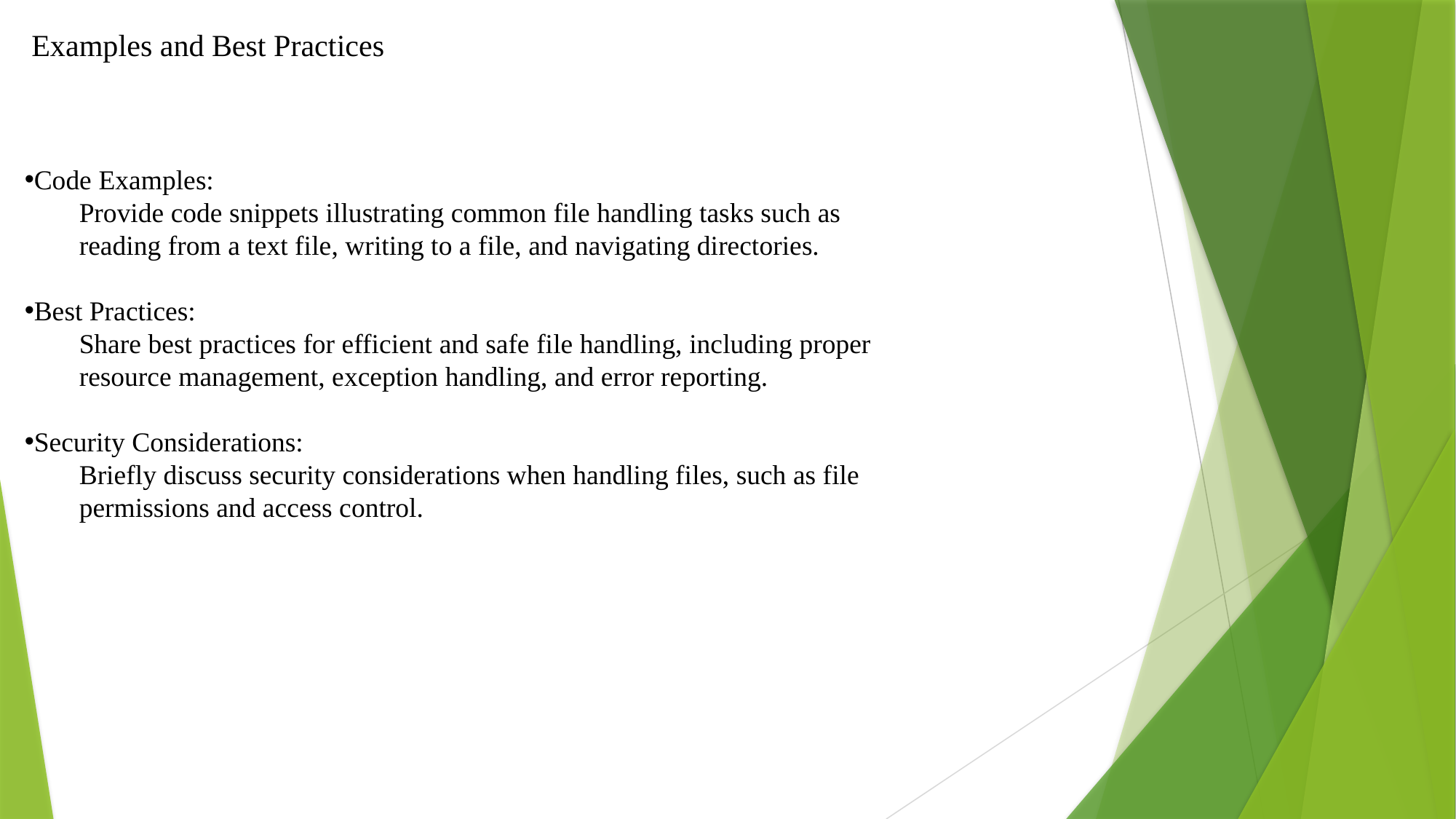

# Examples and Best Practices
Code Examples:
Provide code snippets illustrating common file handling tasks such as reading from a text file, writing to a file, and navigating directories.

Best Practices:
Share best practices for efficient and safe file handling, including proper resource management, exception handling, and error reporting.

Security Considerations:
Briefly discuss security considerations when handling files, such as file permissions and access control.